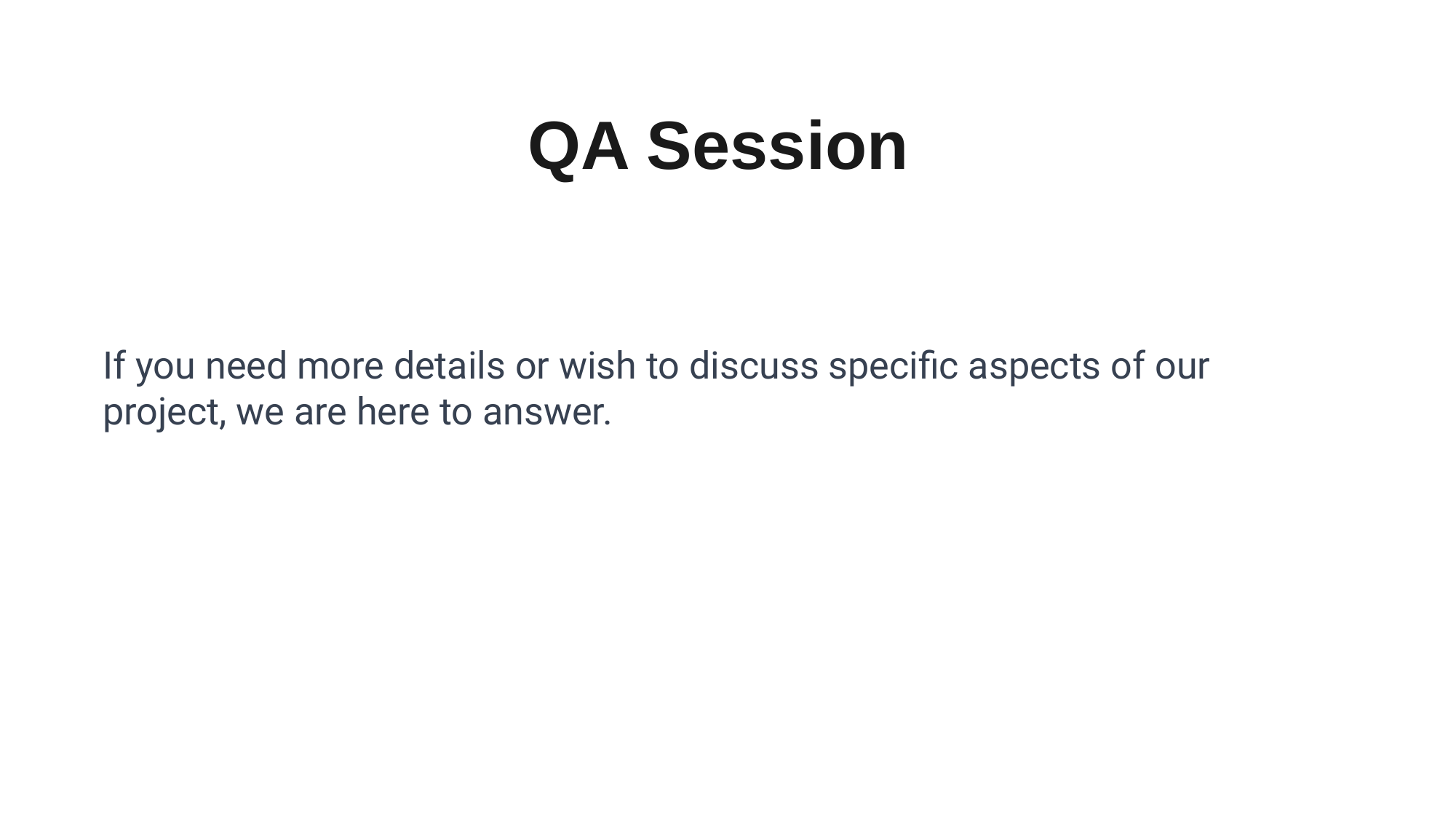

# QA Session
If you need more details or wish to discuss specific aspects of our project, we are here to answer.